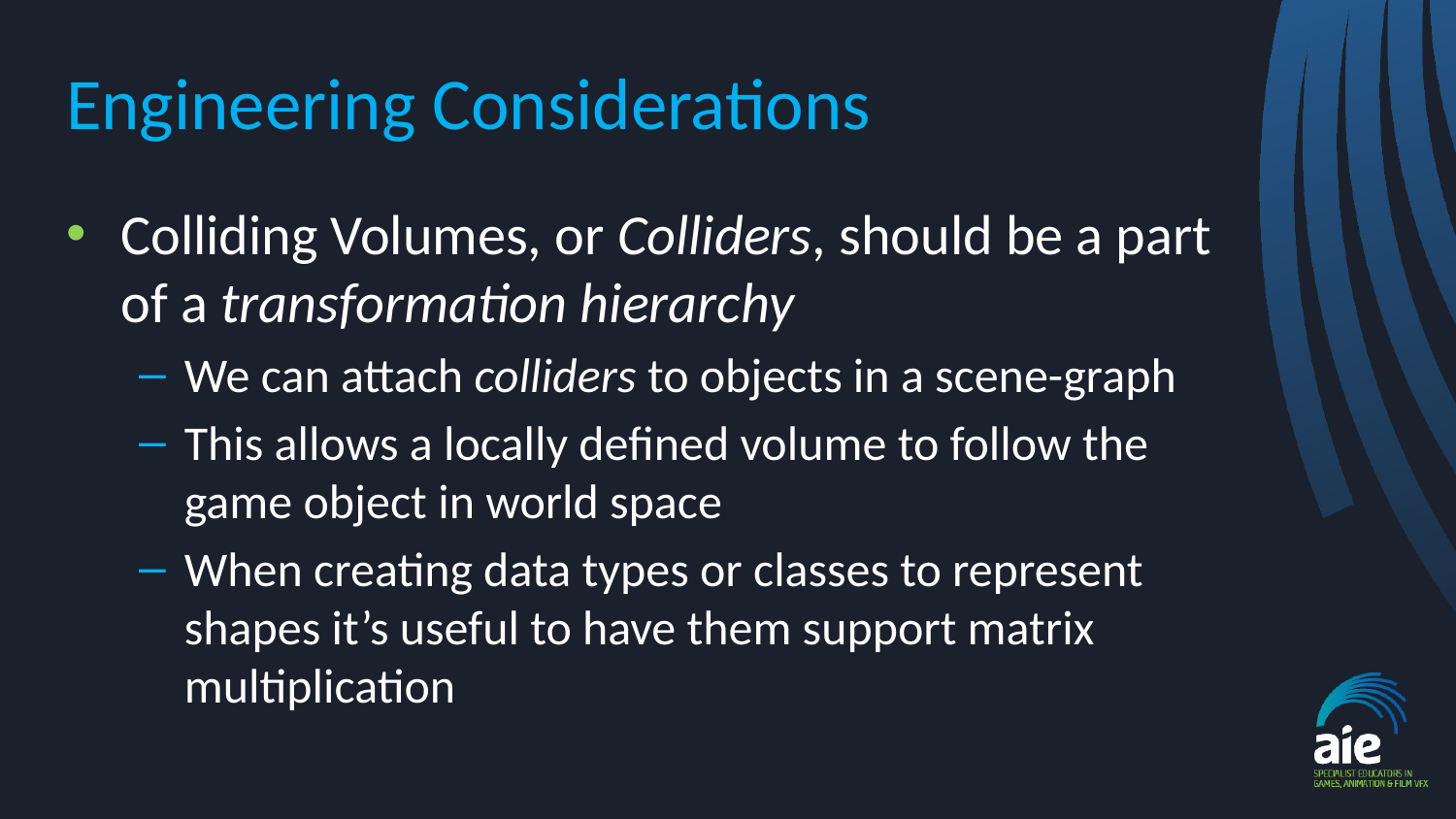

# Engineering Considerations
Colliding Volumes, or Colliders, should be a part of a transformation hierarchy
We can attach colliders to objects in a scene-graph
This allows a locally defined volume to follow the game object in world space
When creating data types or classes to represent shapes it’s useful to have them support matrix multiplication